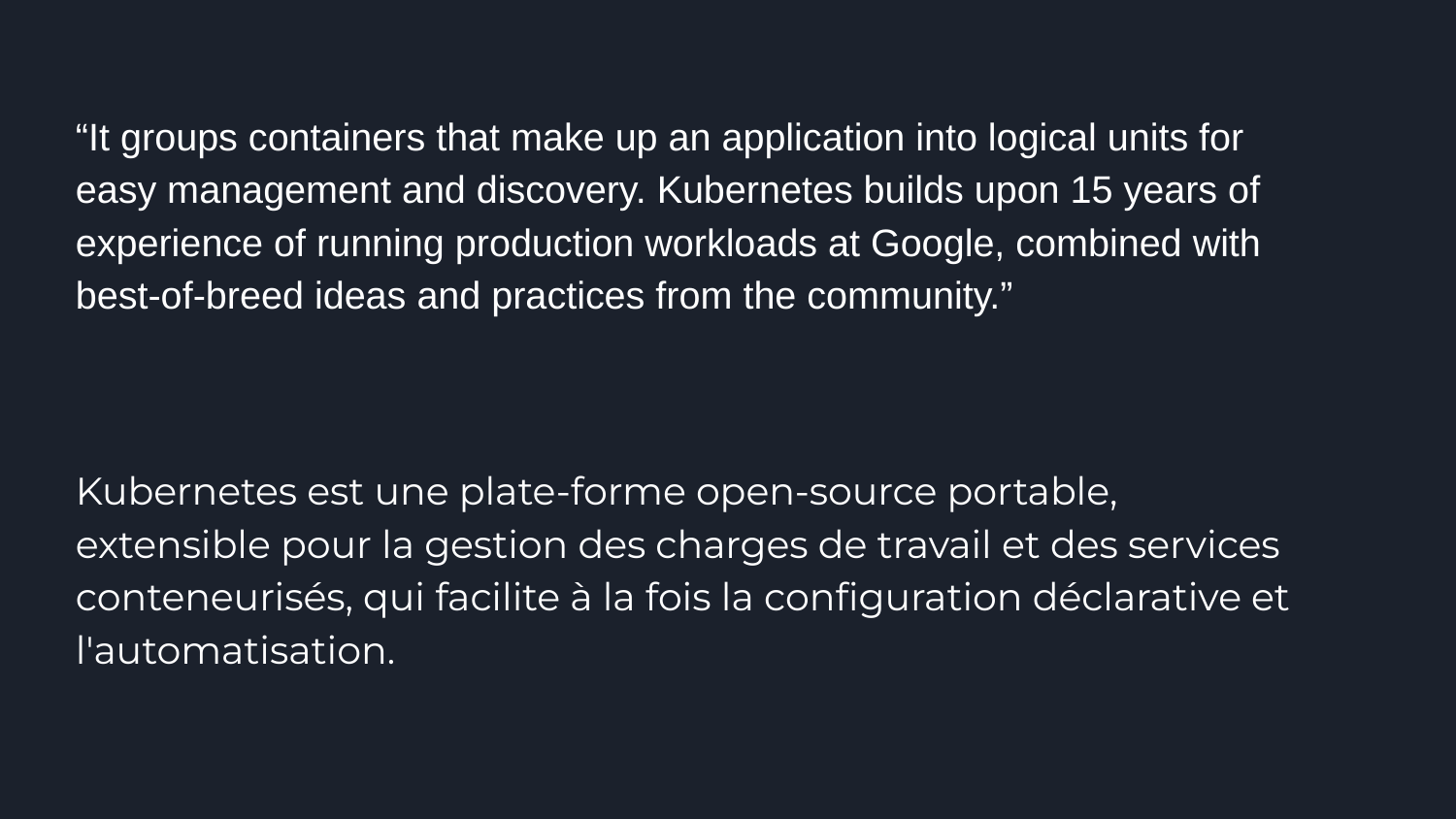

“It groups containers that make up an application into logical units for easy management and discovery. Kubernetes builds upon 15 years of experience of running production workloads at Google, combined with best-of-breed ideas and practices from the community.”

Kubernetes est une plate-forme open-source portable, extensible pour la gestion des charges de travail et des services conteneurisés, qui facilite à la fois la configuration déclarative et l'automatisation.
Selling your idea